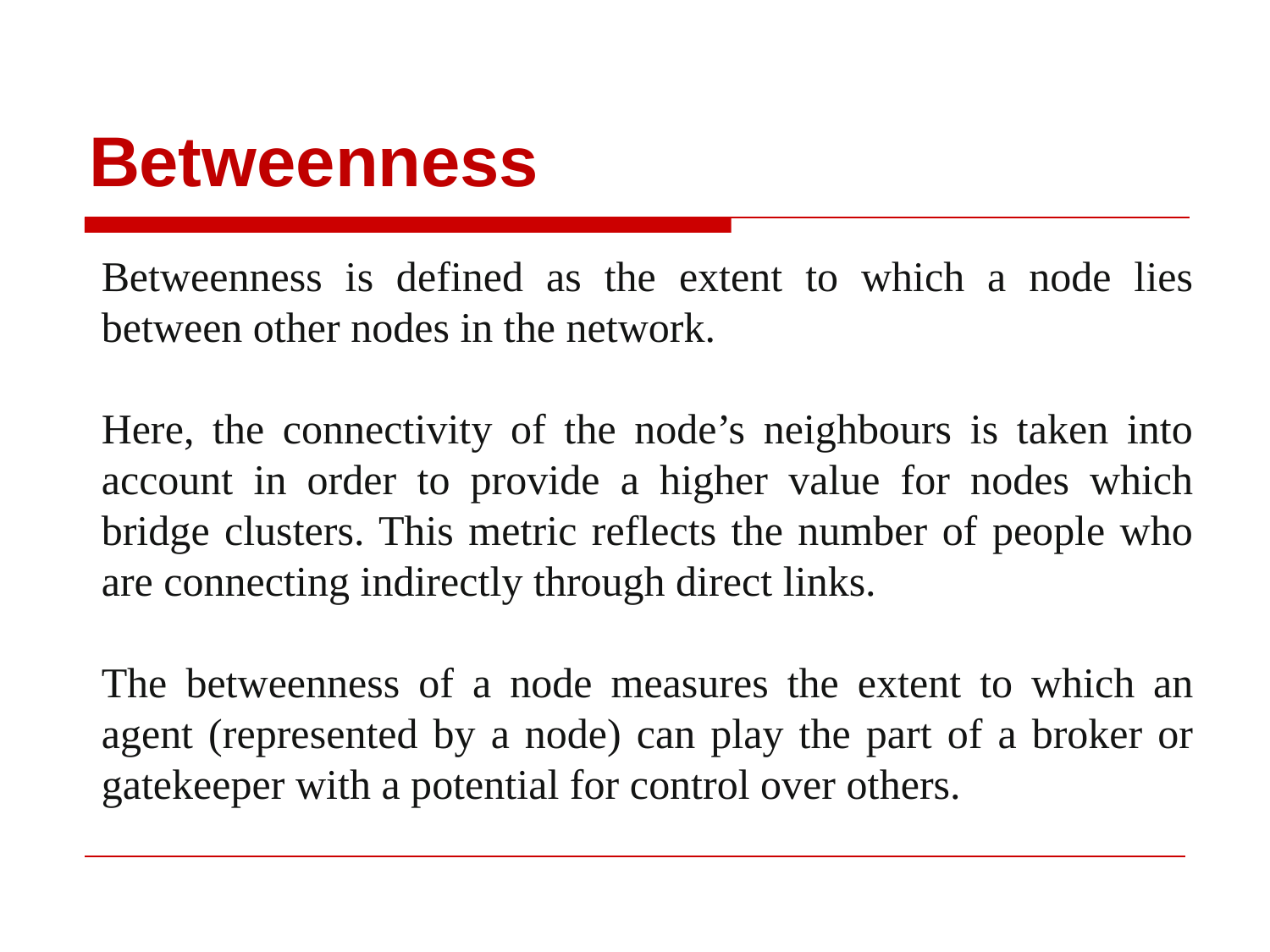

# Betweenness
Betweenness is defined as the extent to which a node lies between other nodes in the network.

Here, the connectivity of the node’s neighbours is taken into account in order to provide a higher value for nodes which bridge clusters. This metric reflects the number of people who are connecting indirectly through direct links.

The betweenness of a node measures the extent to which an agent (represented by a node) can play the part of a broker or gatekeeper with a potential for control over others.